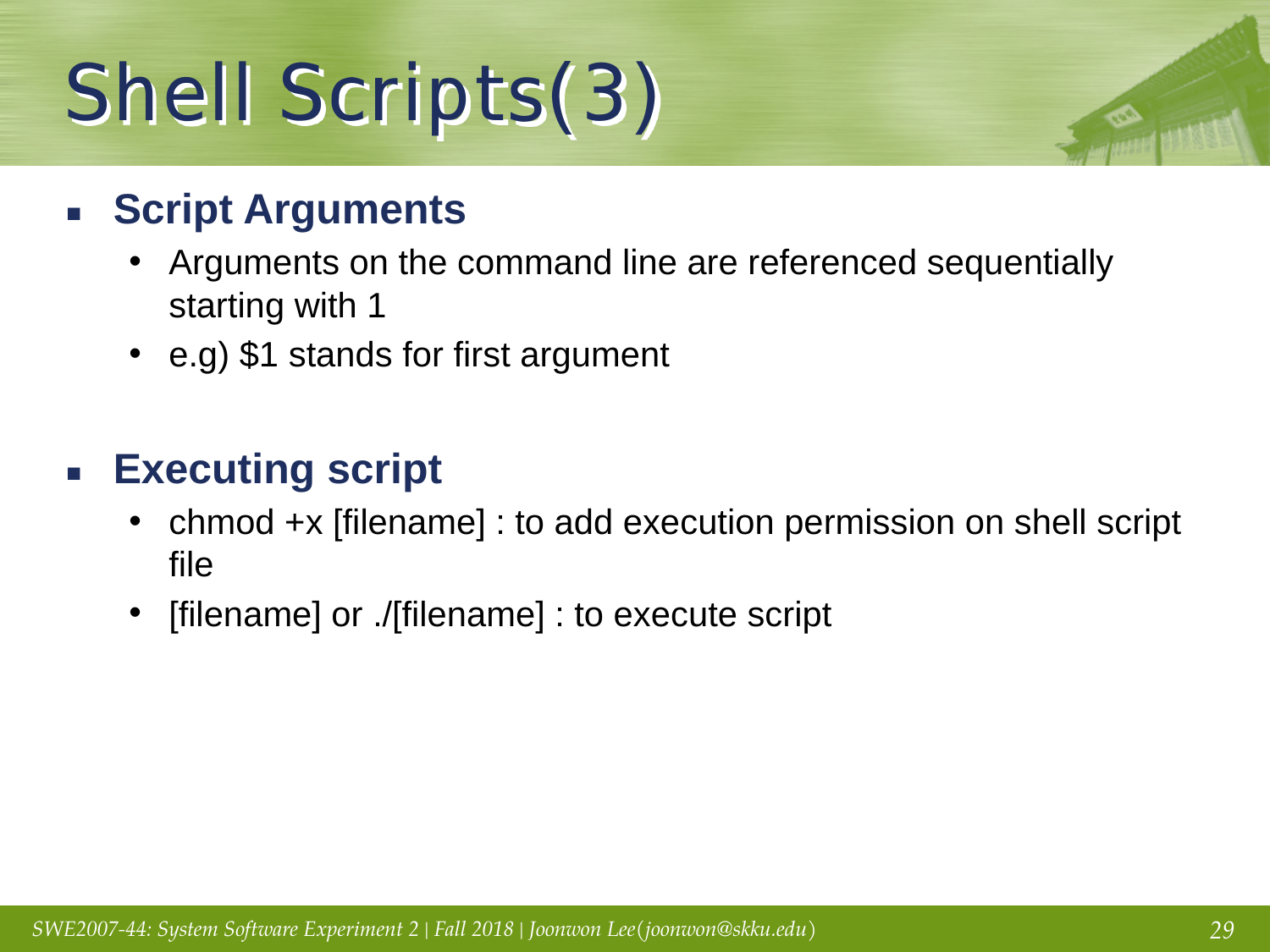

# Shell Scripts(3)
Script Arguments
Arguments on the command line are referenced sequentially starting with 1
e.g) $1 stands for first argument

Executing script
chmod +x [filename] : to add execution permission on shell script file
[filename] or ./[filename] : to execute script